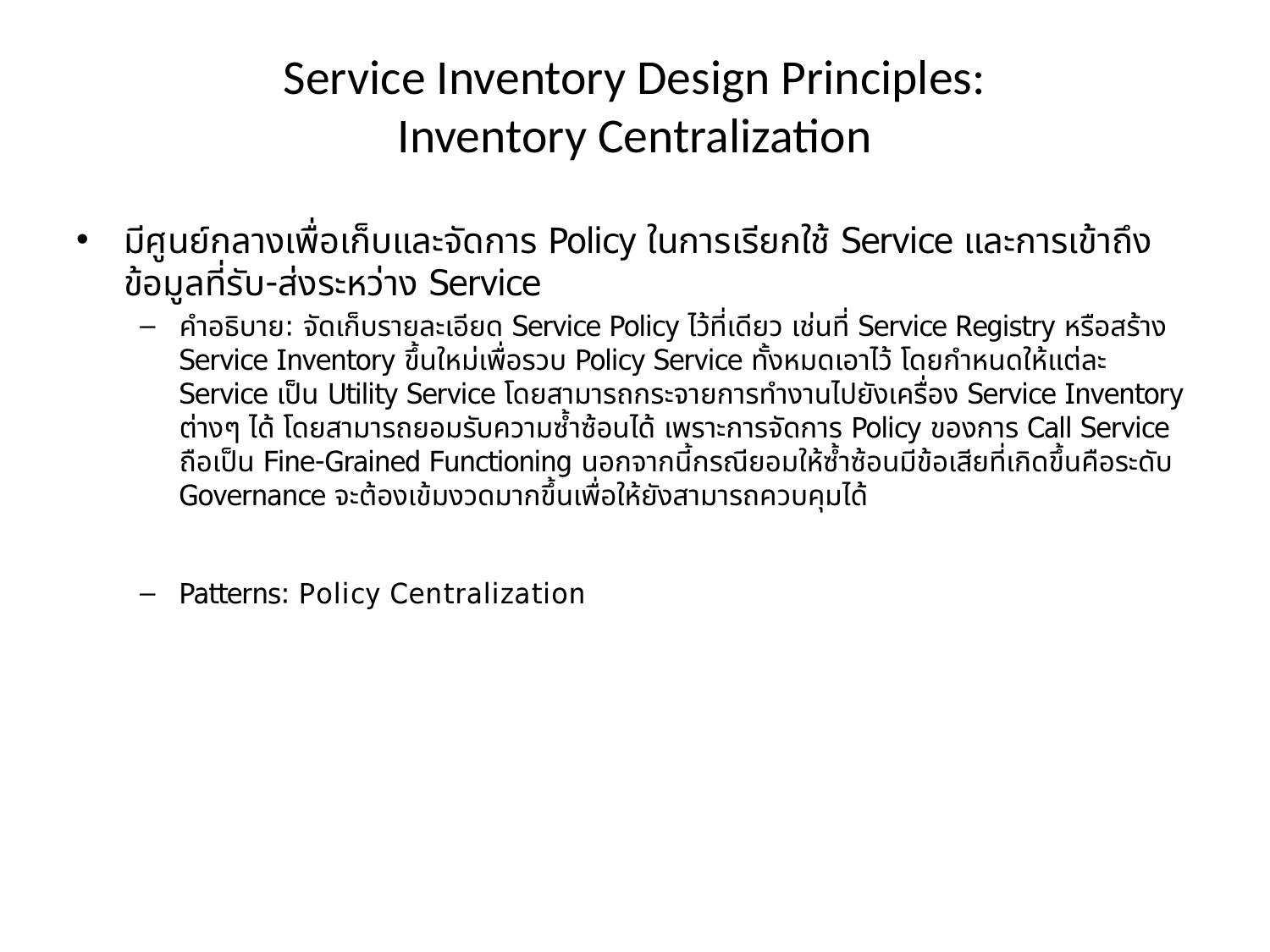

# Service Inventory Design Principles: Inventory Centralization
มีศูนย์กลางเพื่อเก็บและจัดการ Policy ในการเรียกใช้ Service และการเข้าถึงข้อมูลที่รับ-ส่งระหว่าง Service
คำอธิบาย: จัดเก็บรายละเอียด Service Policy ไว้ที่เดียว เช่นที่ Service Registry หรือสร้าง Service Inventory ขึ้นใหม่เพื่อรวบ Policy Service ทั้งหมดเอาไว้ โดยกำหนดให้แต่ละ Service เป็น Utility Service โดยสามารถกระจายการทำงานไปยังเครื่อง Service Inventory ต่างๆ ได้ โดยสามารถยอมรับความซ้ำซ้อนได้ เพราะการจัดการ Policy ของการ Call Service ถือเป็น Fine-Grained Functioning นอกจากนี้กรณียอมให้ซ้ำซ้อนมีข้อเสียที่เกิดขึ้นคือระดับ Governance จะต้องเข้มงวดมากขึ้นเพื่อให้ยังสามารถควบคุมได้

Patterns: Policy Centralization